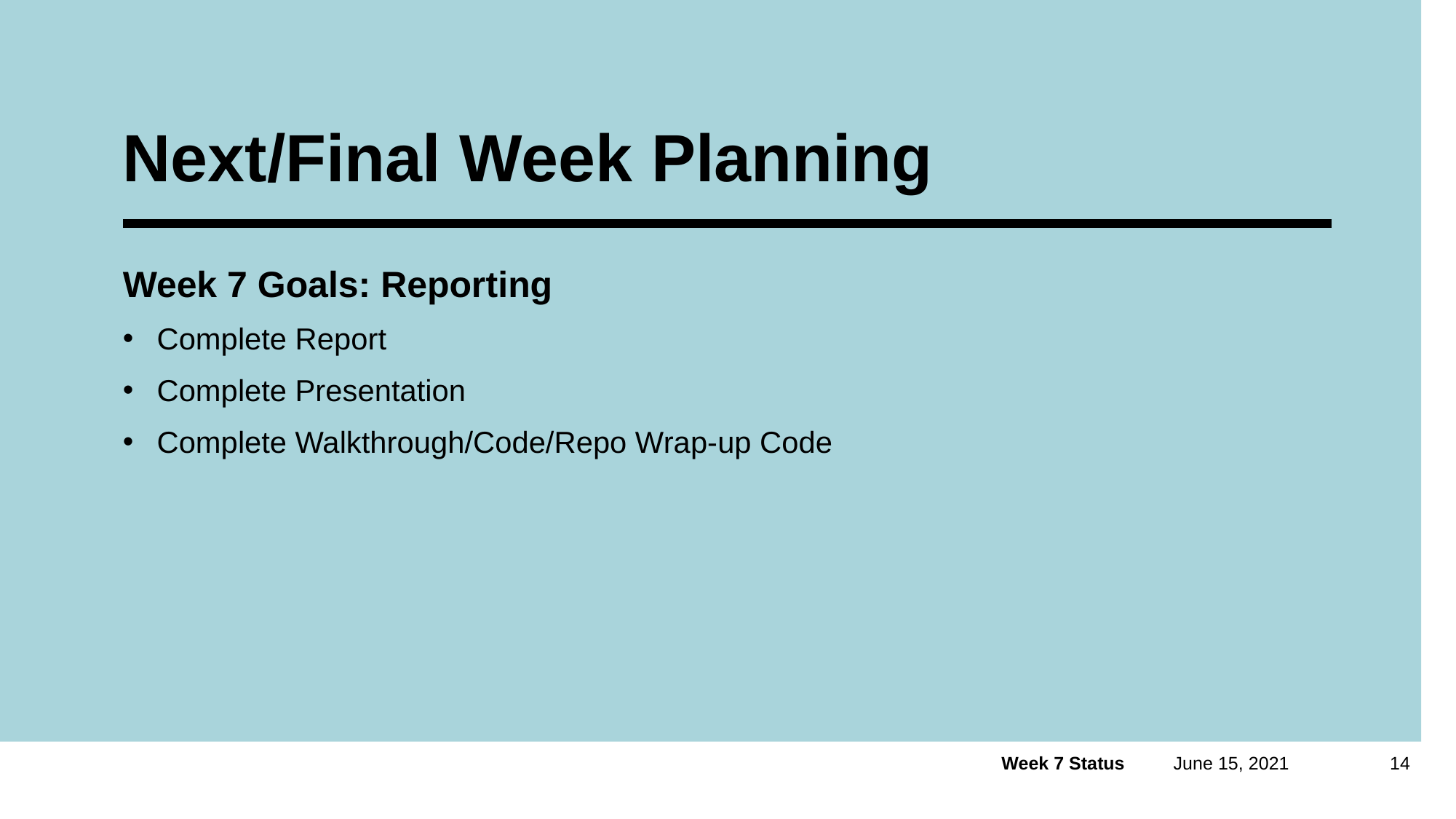

# Next/Final Week Planning
Week 7 Goals: Reporting
Complete Report
Complete Presentation
Complete Walkthrough/Code/Repo Wrap-up Code
June 15, 2021
14
Week 7 Status